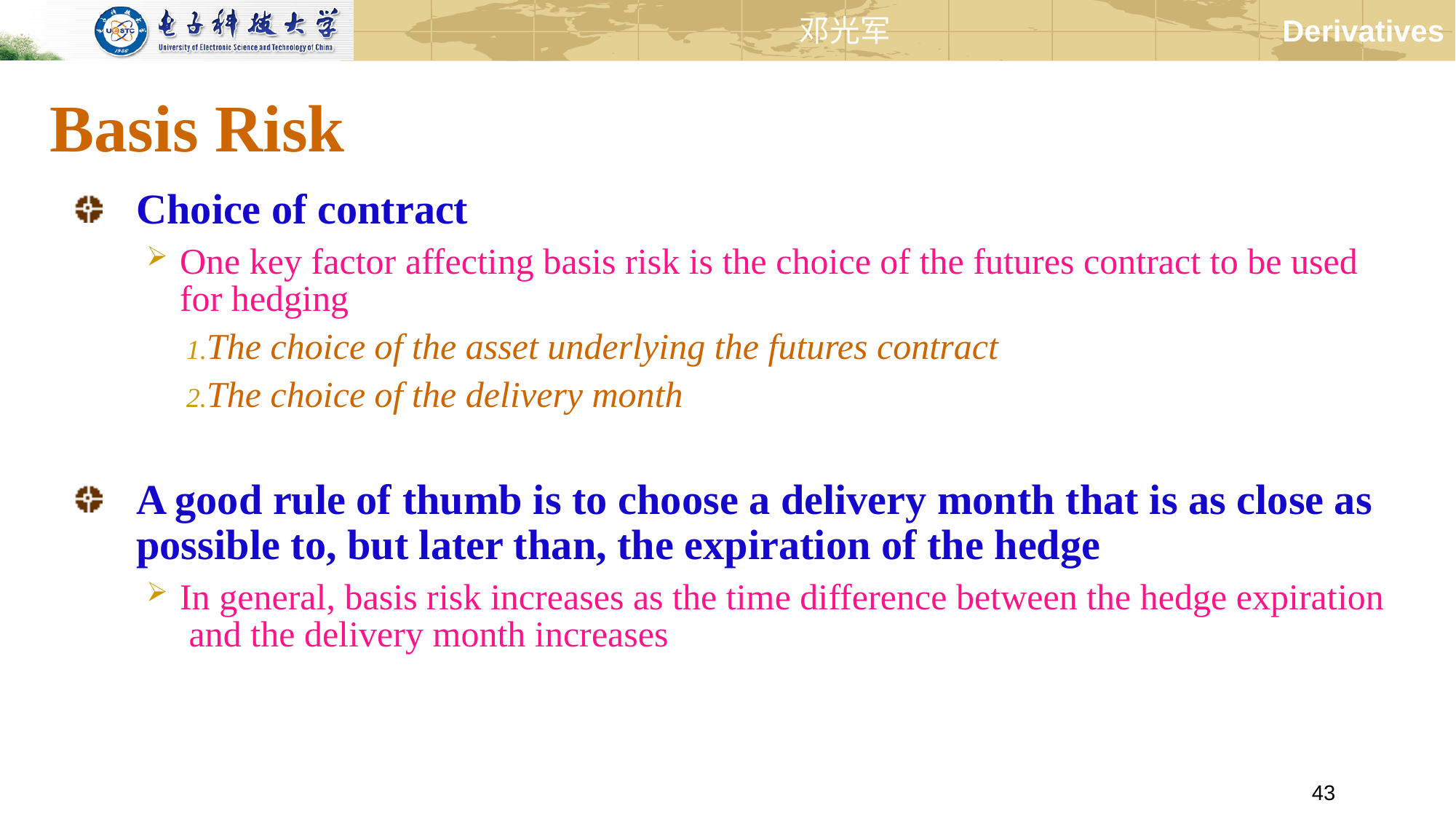

# Basis Risk
Choice of contract
One key factor affecting basis risk is the choice of the futures contract to be used for hedging
The choice of the asset underlying the futures contract
The choice of the delivery month

A good rule of thumb is to choose a delivery month that is as close as possible to, but later than, the expiration of the hedge
In general, basis risk increases as the time difference between the hedge expiration  and the delivery month increases